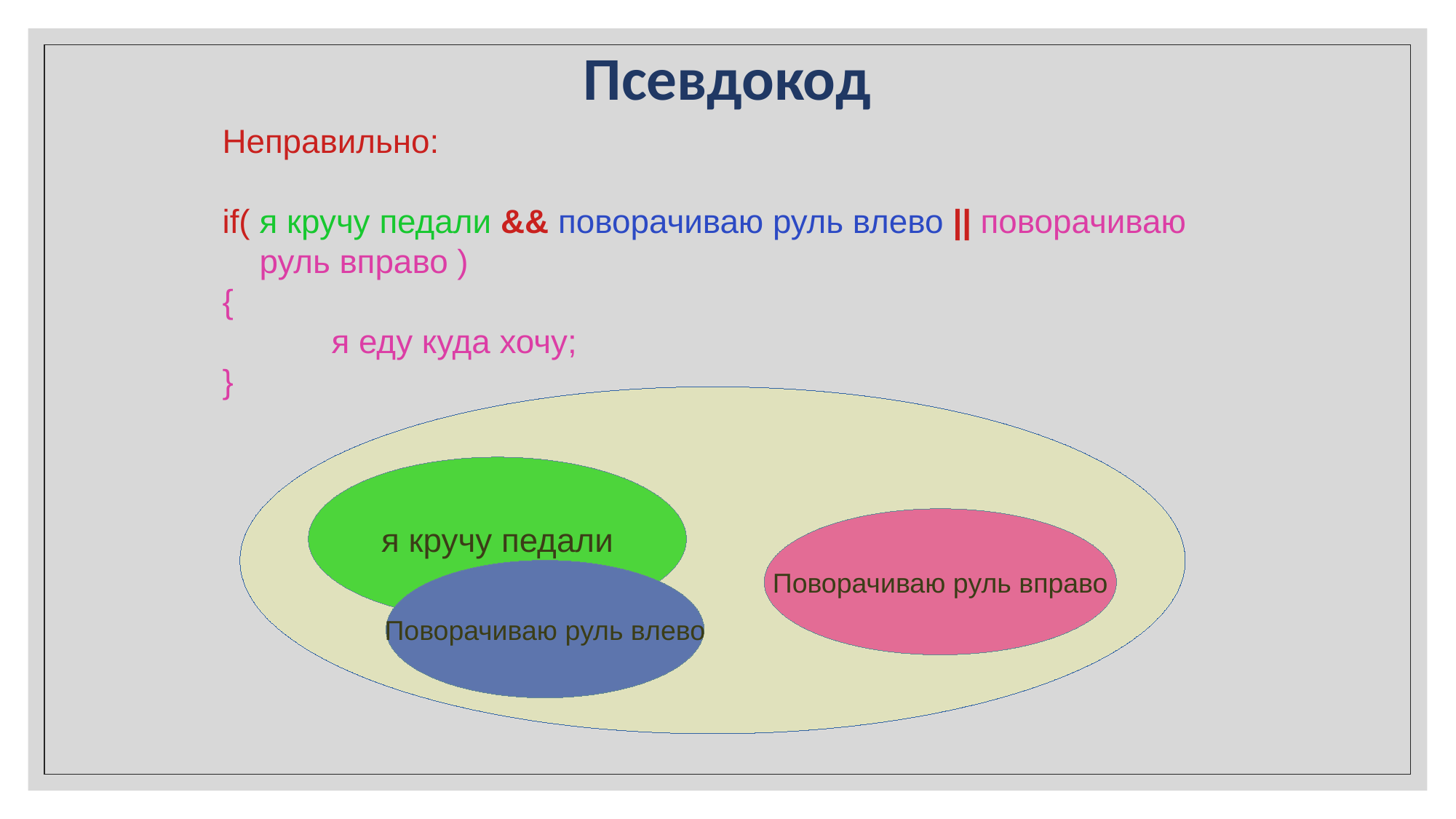

Псевдокод
Неправильно:

if( я кручу педали && поворачиваю руль влево || поворачиваю
    руль вправо )
{
	я еду куда хочу;
}

я кручу педали
Поворачиваю руль вправо
Поворачиваю руль влево